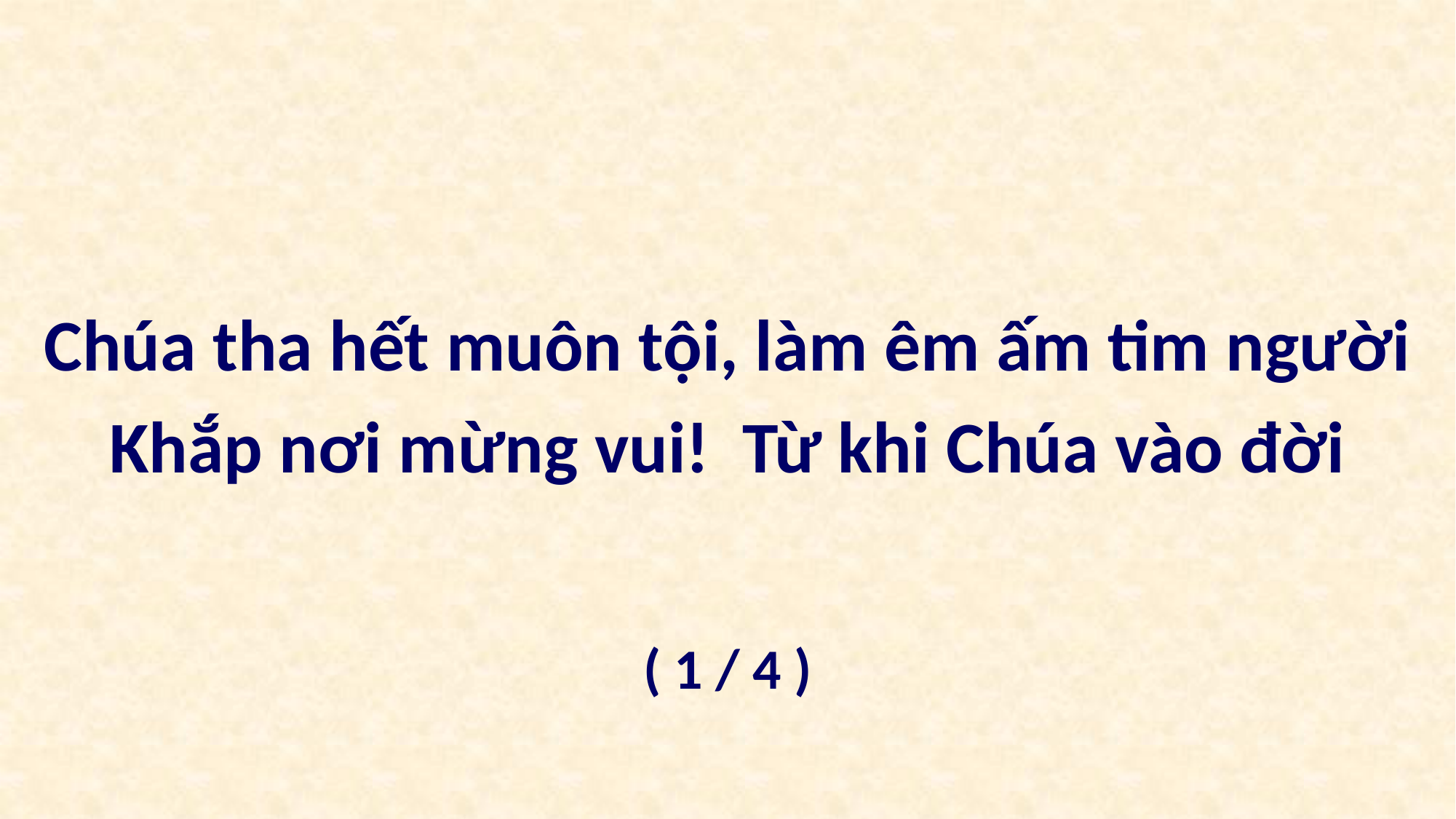

Chúa tha hết muôn tội, làm êm ấm tim người
Khắp nơi mừng vui!  Từ khi Chúa vào đời
( 1 / 4 )